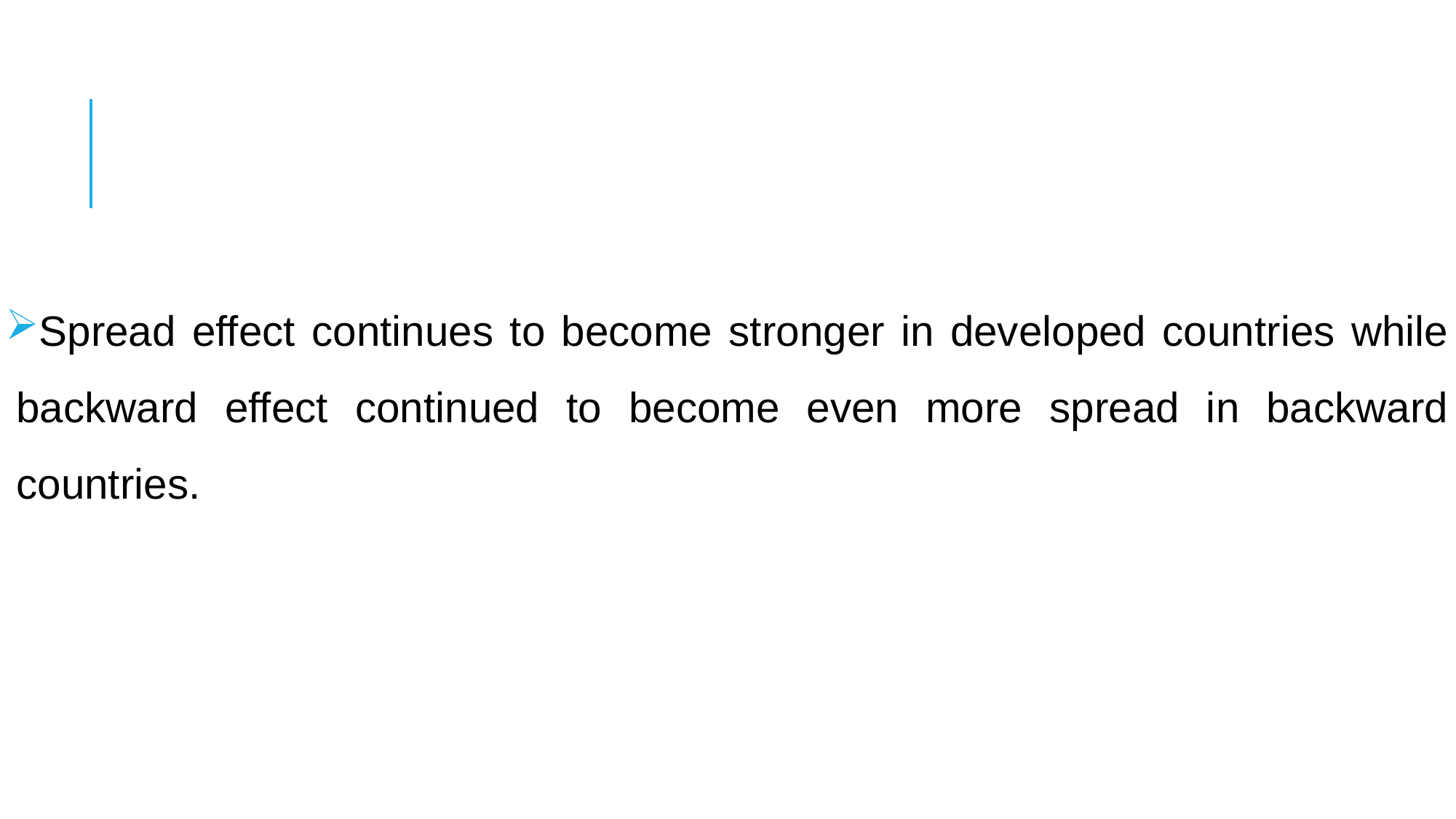

#
Spread effect continues to become stronger in developed countries while backward effect continued to become even more spread in backward countries.